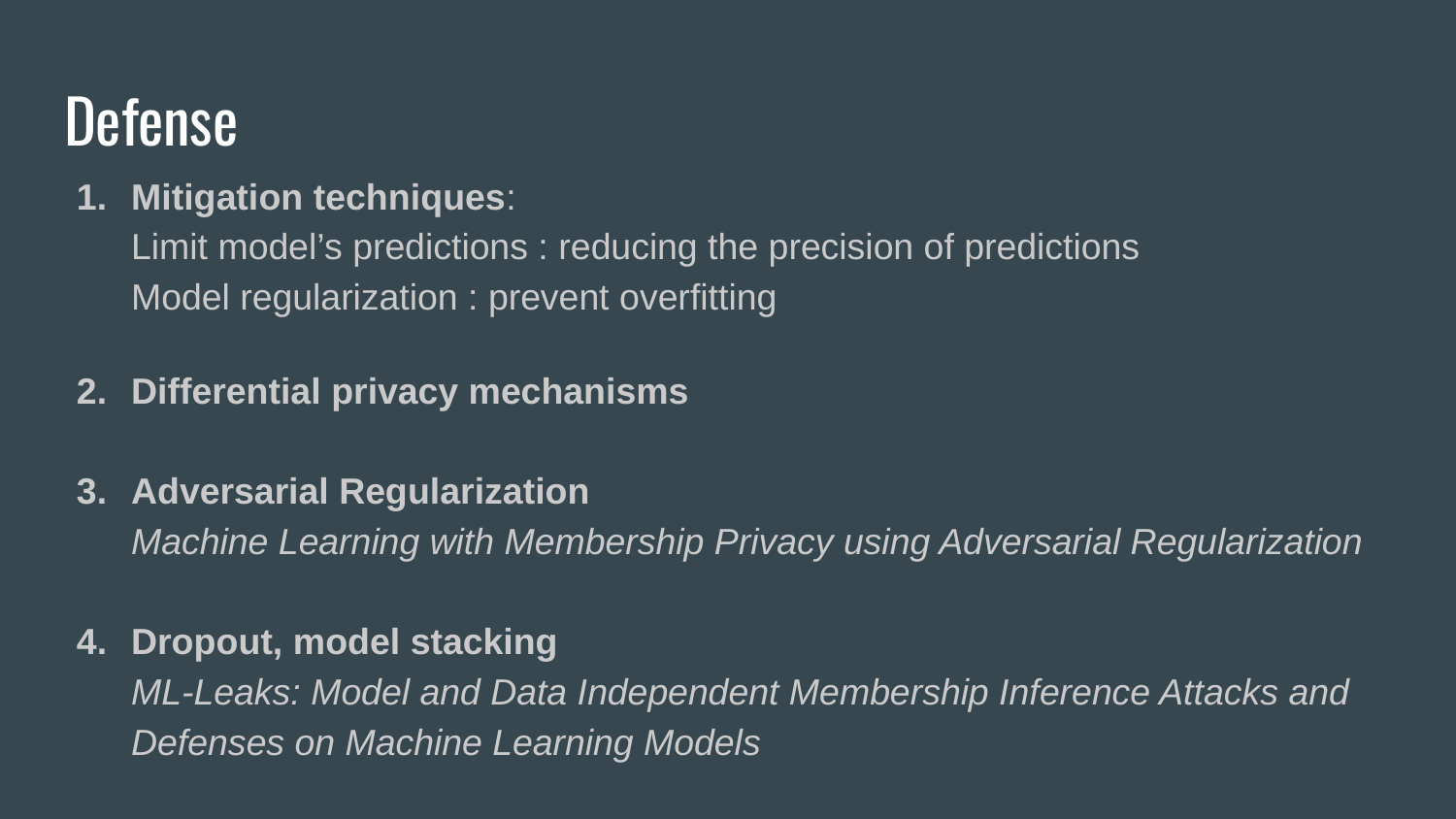

# Defense
Mitigation techniques:
Limit model’s predictions : reducing the precision of predictions
Model regularization : prevent overfitting
Differential privacy mechanisms
Adversarial Regularization
Machine Learning with Membership Privacy using Adversarial Regularization
Dropout, model stacking
ML-Leaks: Model and Data Independent Membership Inference Attacks and Defenses on Machine Learning Models